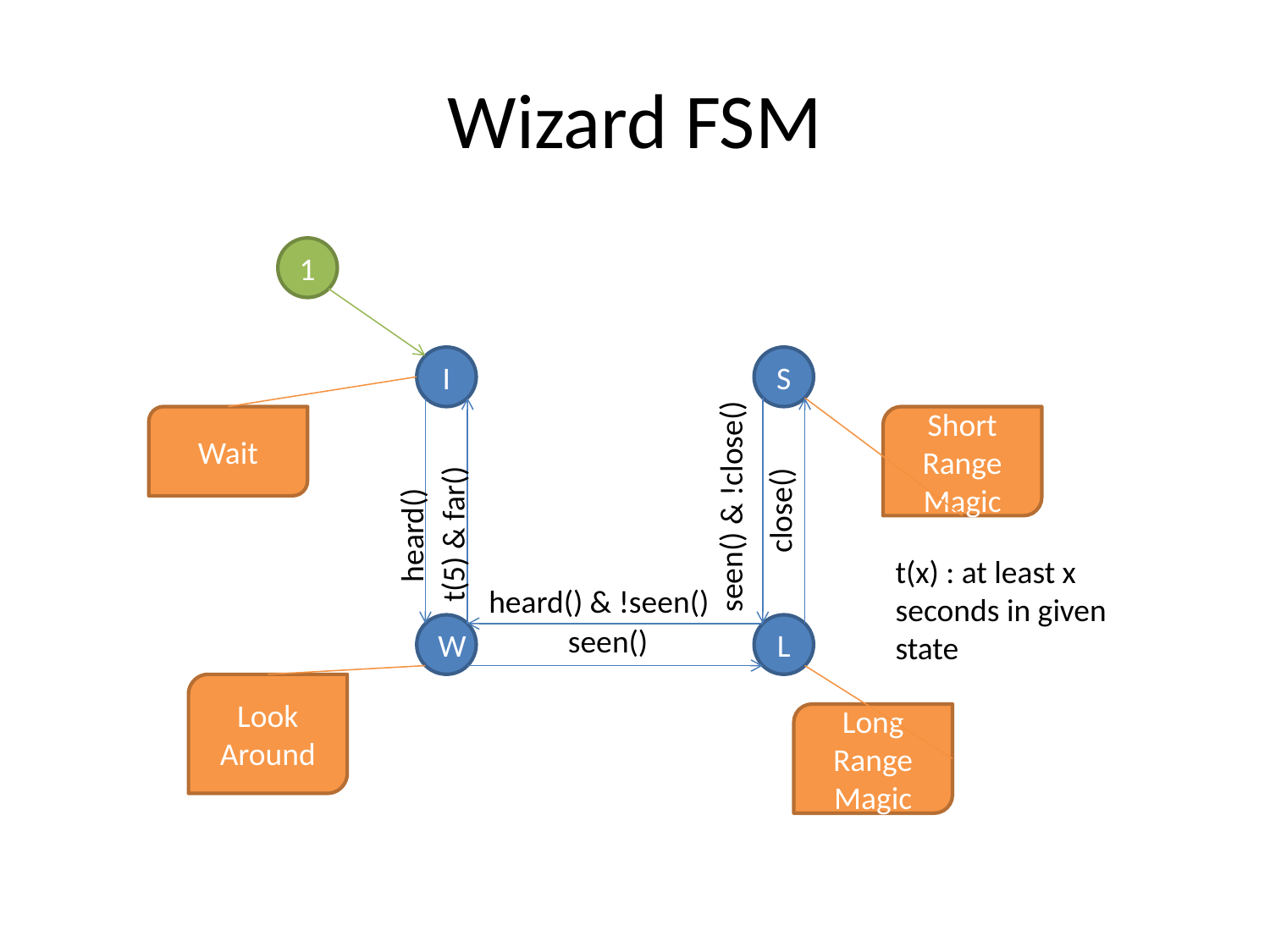

# Wizard FSM
1
I
S
Wait
Short
Range
Magic
seen() & !close()
close()
heard()
t(5) & far()
t(x) : at least x seconds in given state
heard() & !seen()
W
seen()
L
Look
Around
Long Range
Magic